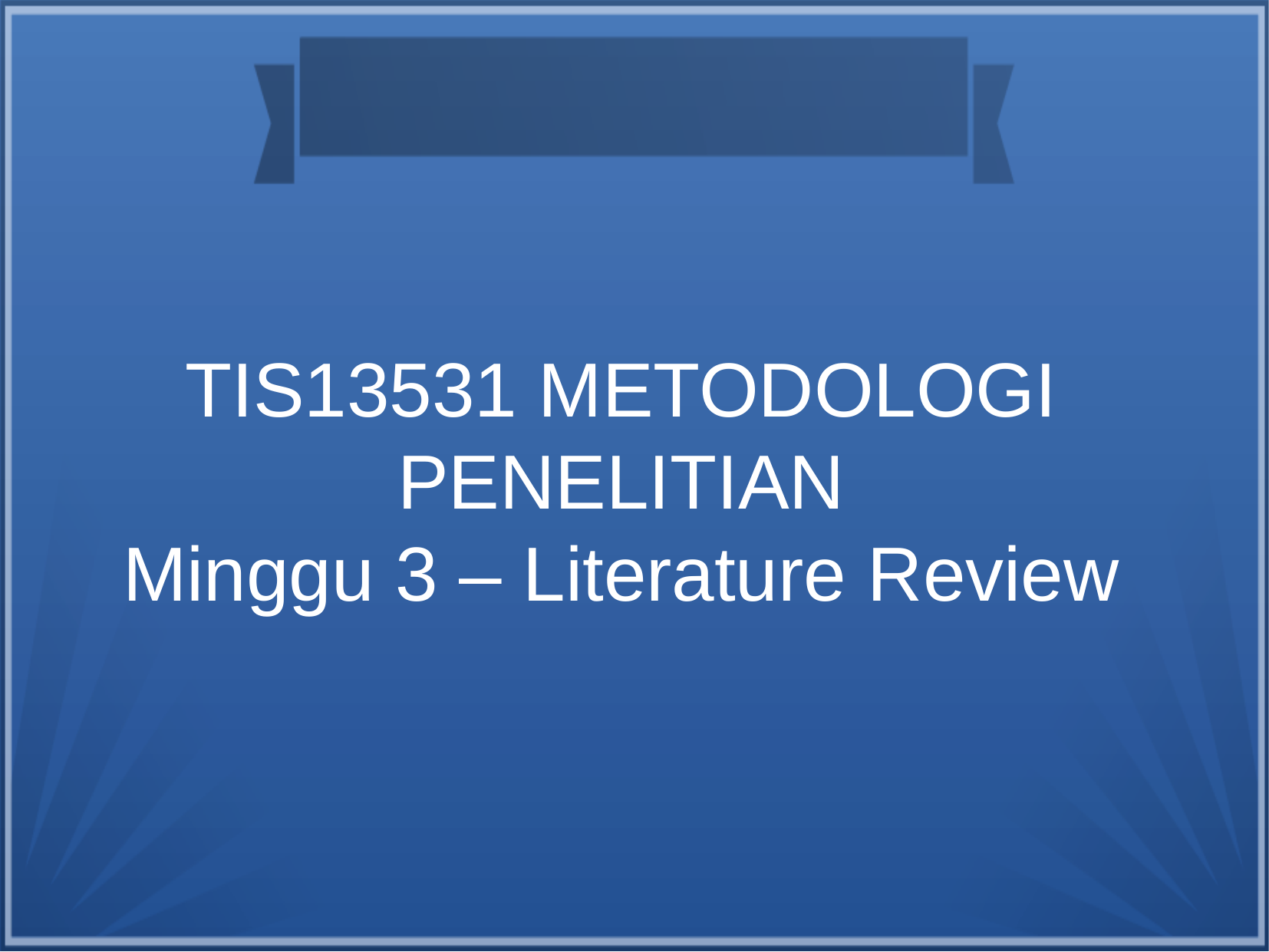

TIS13531 METODOLOGI PENELITIAN
Minggu 3 – Literature Review